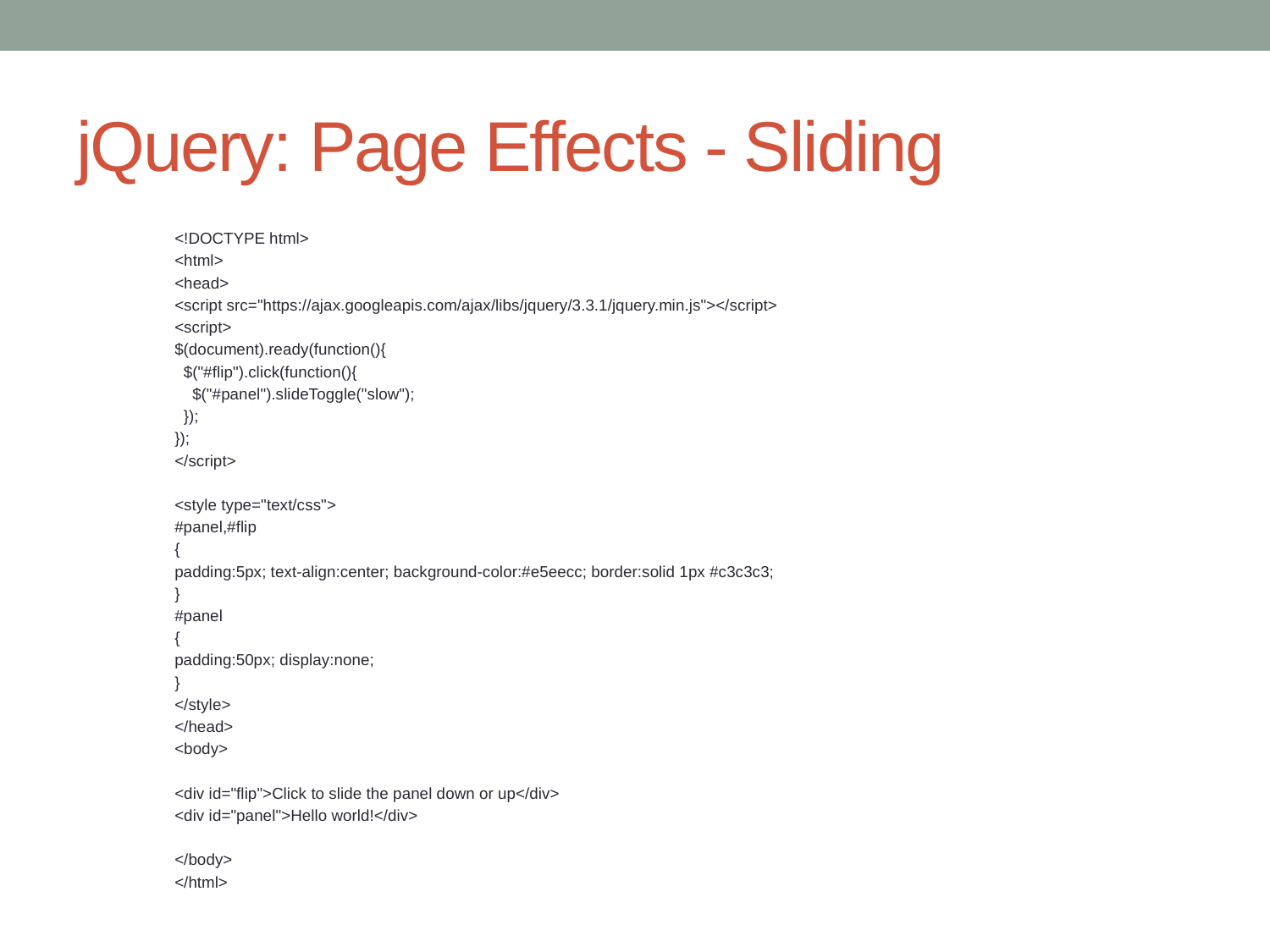

# jQuery: Page Effects - Sliding
<!DOCTYPE html>
<html>
<head>
<script src="https://ajax.googleapis.com/ajax/libs/jquery/3.3.1/jquery.min.js"></script>
<script>
$(document).ready(function(){
  $("#flip").click(function(){
    $("#panel").slideToggle("slow");
  });
});
</script>

<style type="text/css">
#panel,#flip
{
padding:5px; text-align:center; background-color:#e5eecc; border:solid 1px #c3c3c3;
}
#panel
{
padding:50px; display:none;
}
</style>
</head>
<body>

<div id="flip">Click to slide the panel down or up</div>
<div id="panel">Hello world!</div>

</body>
</html>